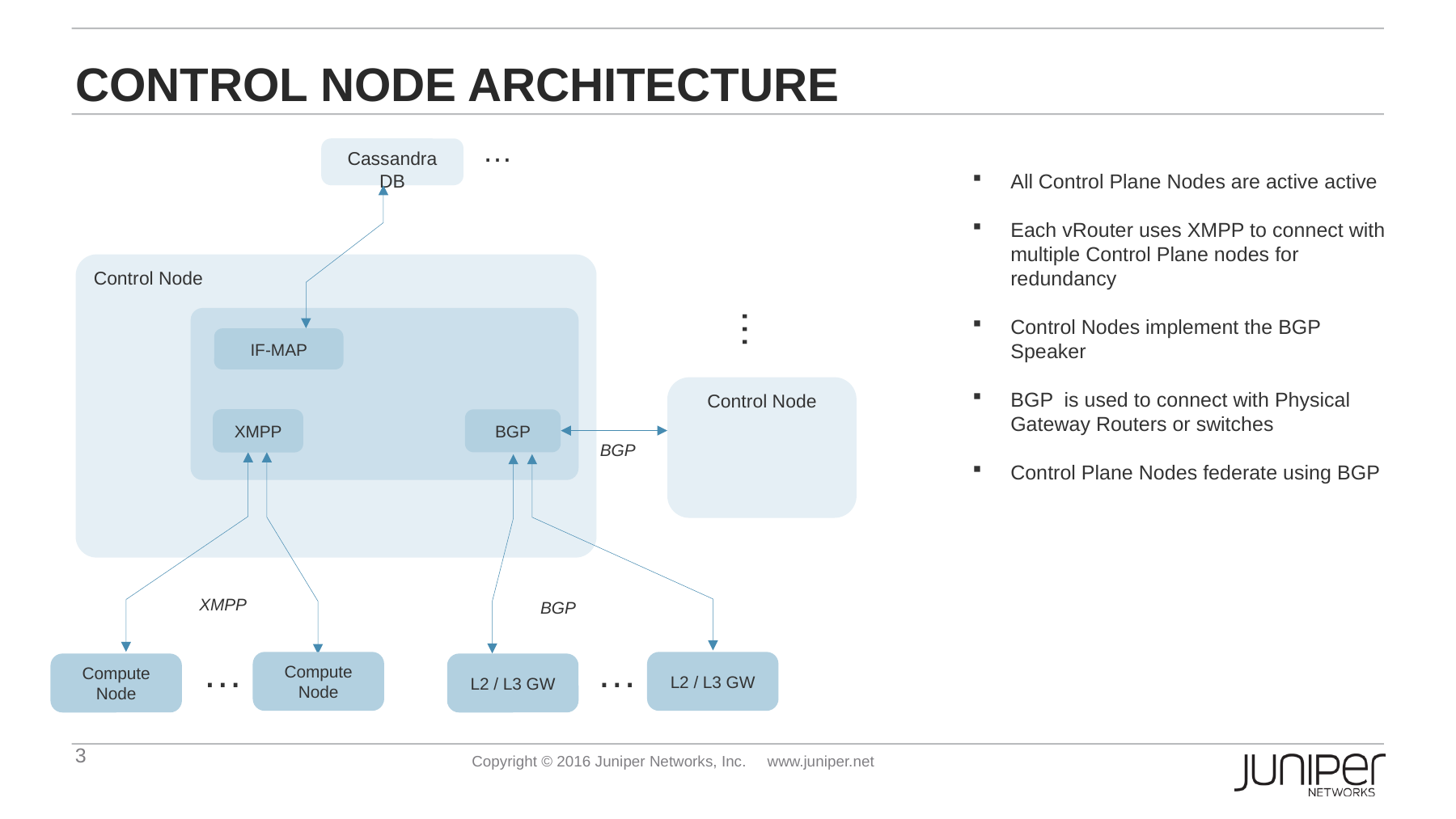

# CONTROL NODE ARCHITECTURE
…
Cassandra DB

All Control Plane Nodes are active active

Each vRouter uses XMPP to connect with multiple Control Plane nodes for redundancy

Control Nodes implement the BGP Speaker

BGP  is used to connect with Physical Gateway Routers or switches

Control Plane Nodes federate using BGP

Control Node
…

IF-MAP
Control Node
XMPP
BGP
BGP

XMPP
BGP
…
…
Compute Node
L2 / L3 GW
Compute Node
L2 / L3 GW